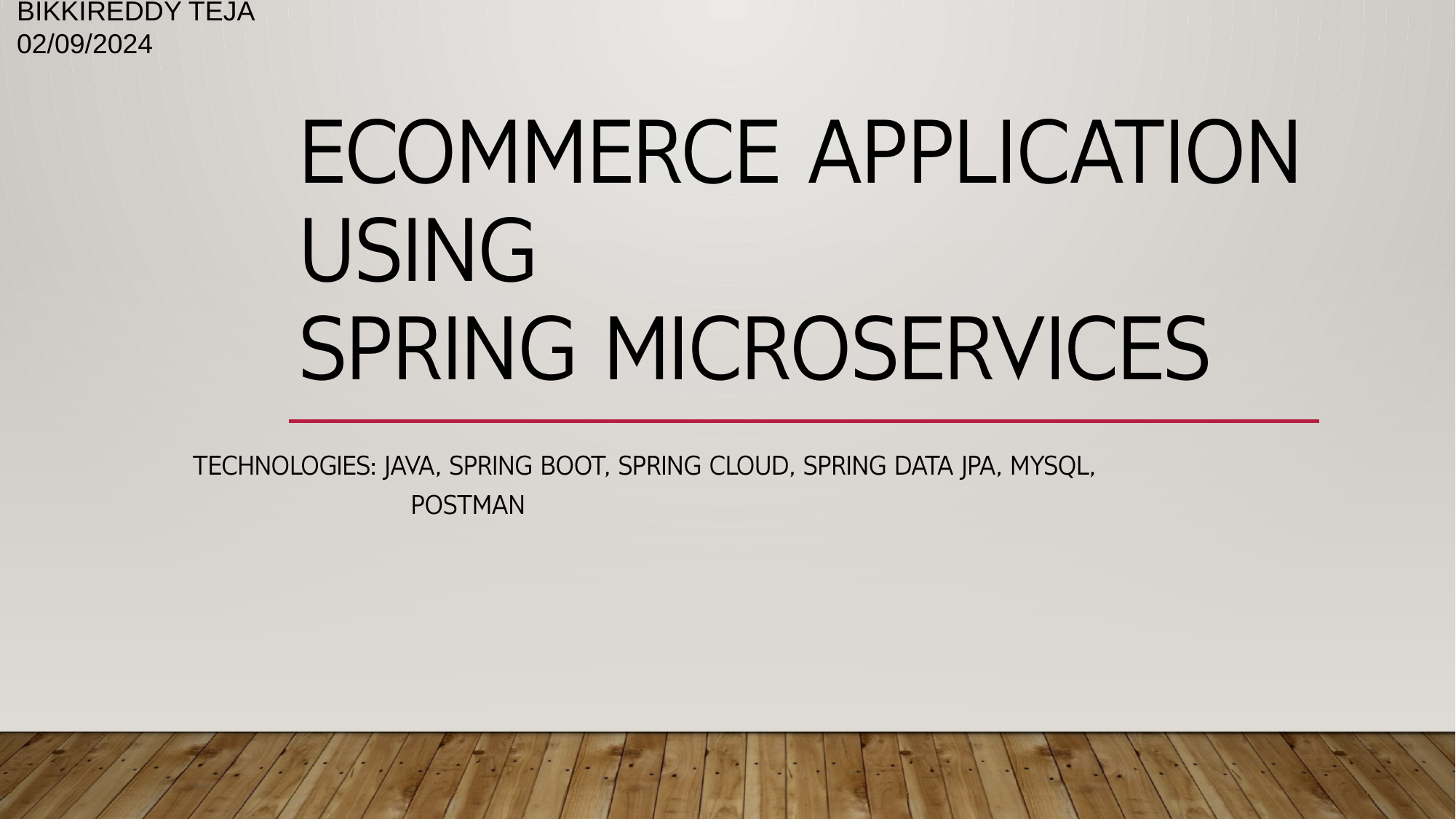

BIKKIREDDY TEJA
02/09/2024
# eCommerce Application Using Spring Microservices
Technologies: Java, Spring Boot, Spring Cloud, Spring Data JPA, MySQL, 			POSTMAN